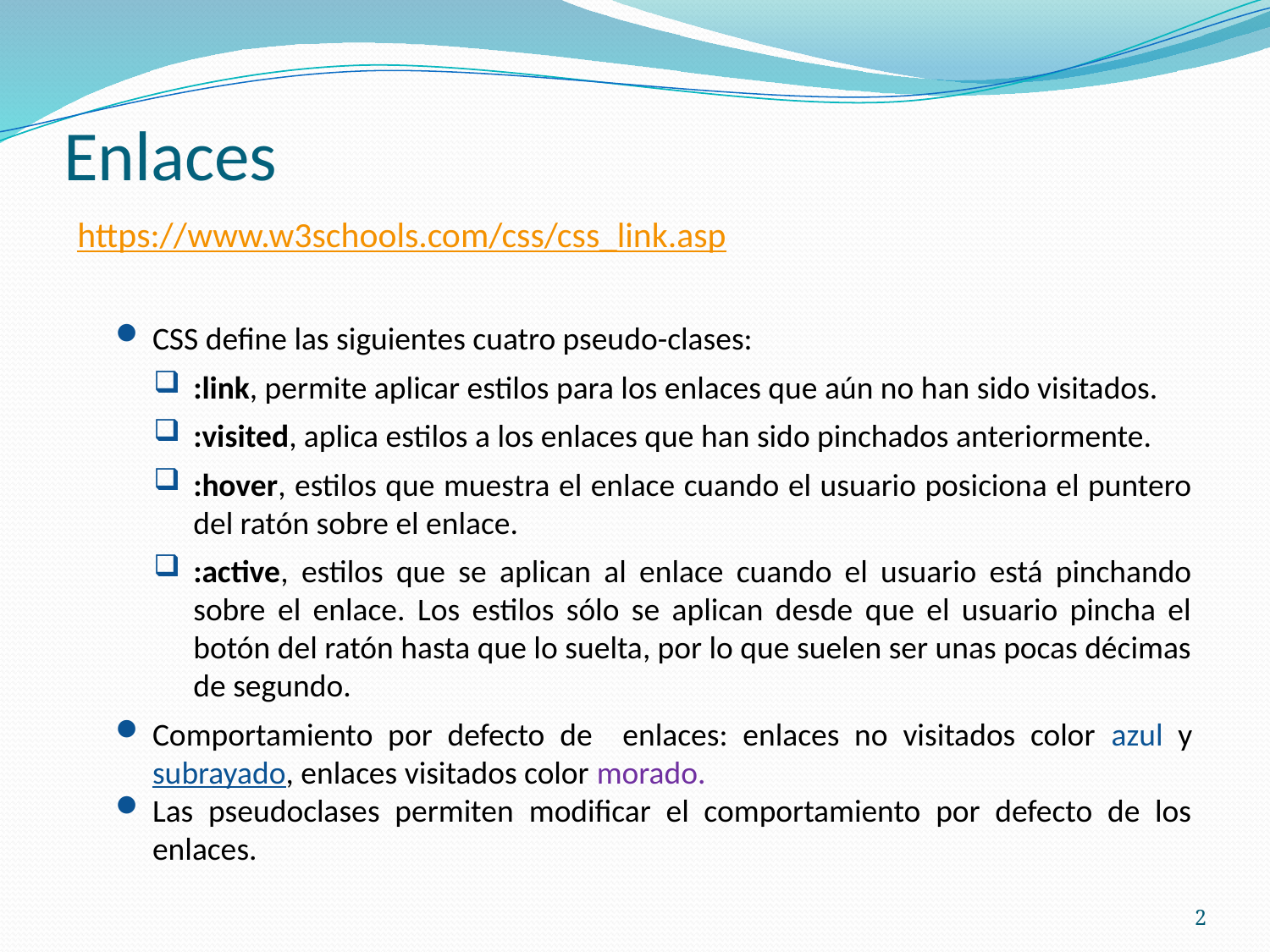

# Enlaces
https://www.w3schools.com/css/css_link.asp

CSS define las siguientes cuatro pseudo-clases:
:link, permite aplicar estilos para los enlaces que aún no han sido visitados.
:visited, aplica estilos a los enlaces que han sido pinchados anteriormente.
:hover, estilos que muestra el enlace cuando el usuario posiciona el puntero del ratón sobre el enlace.
:active, estilos que se aplican al enlace cuando el usuario está pinchando sobre el enlace. Los estilos sólo se aplican desde que el usuario pincha el botón del ratón hasta que lo suelta, por lo que suelen ser unas pocas décimas de segundo.
Comportamiento por defecto de  enlaces: enlaces no visitados color azul y subrayado, enlaces visitados color morado.
Las pseudoclases permiten modificar el comportamiento por defecto de los enlaces.

2